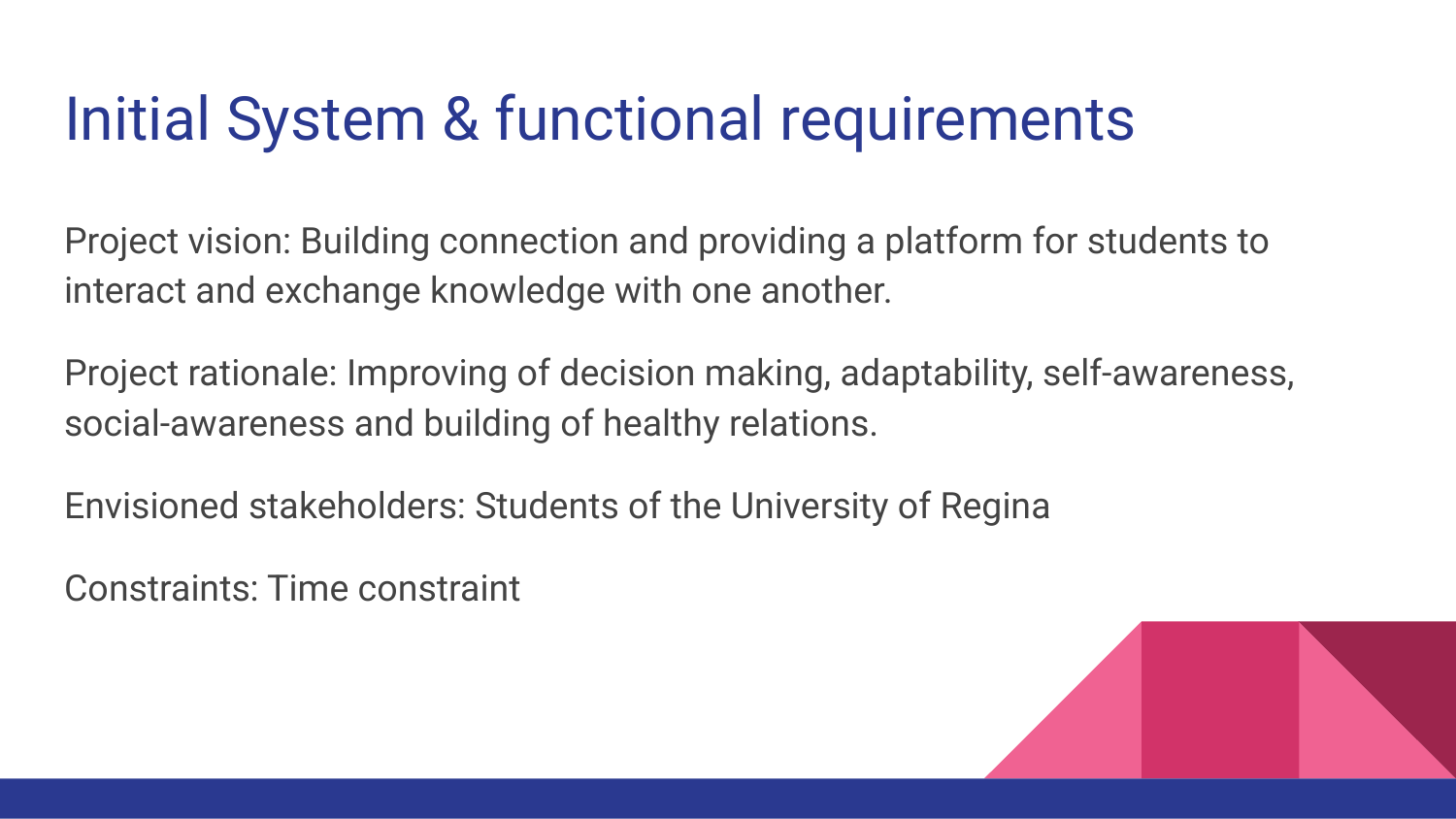

# Initial System & functional requirements
Project vision: Building connection and providing a platform for students to interact and exchange knowledge with one another.
Project rationale: Improving of decision making, adaptability, self-awareness, social-awareness and building of healthy relations.
Envisioned stakeholders: Students of the University of Regina
Constraints: Time constraint